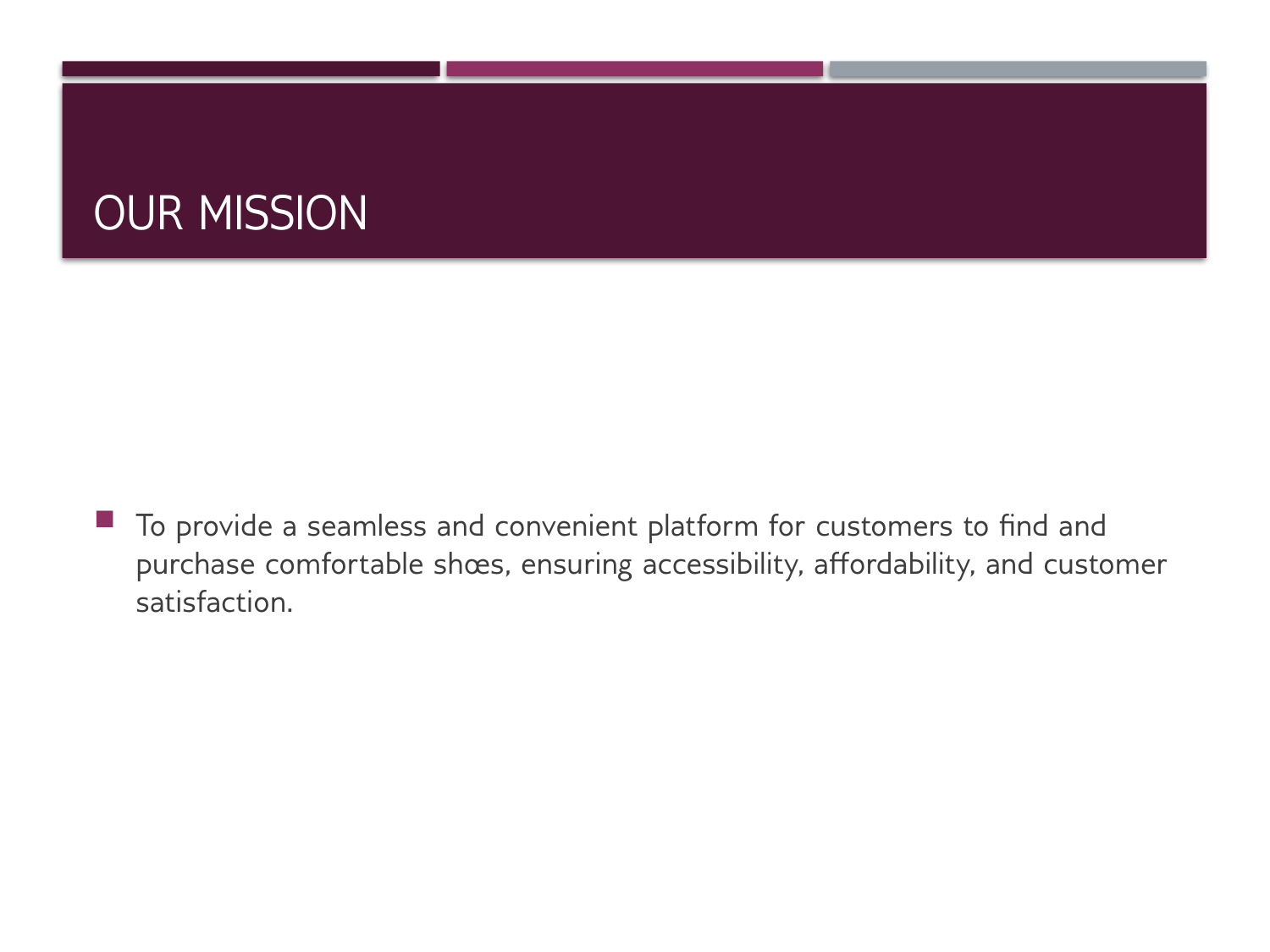

# Our Mission
To provide a seamless and convenient platform for customers to find and purchase comfortable shoes, ensuring accessibility, affordability, and customer satisfaction.